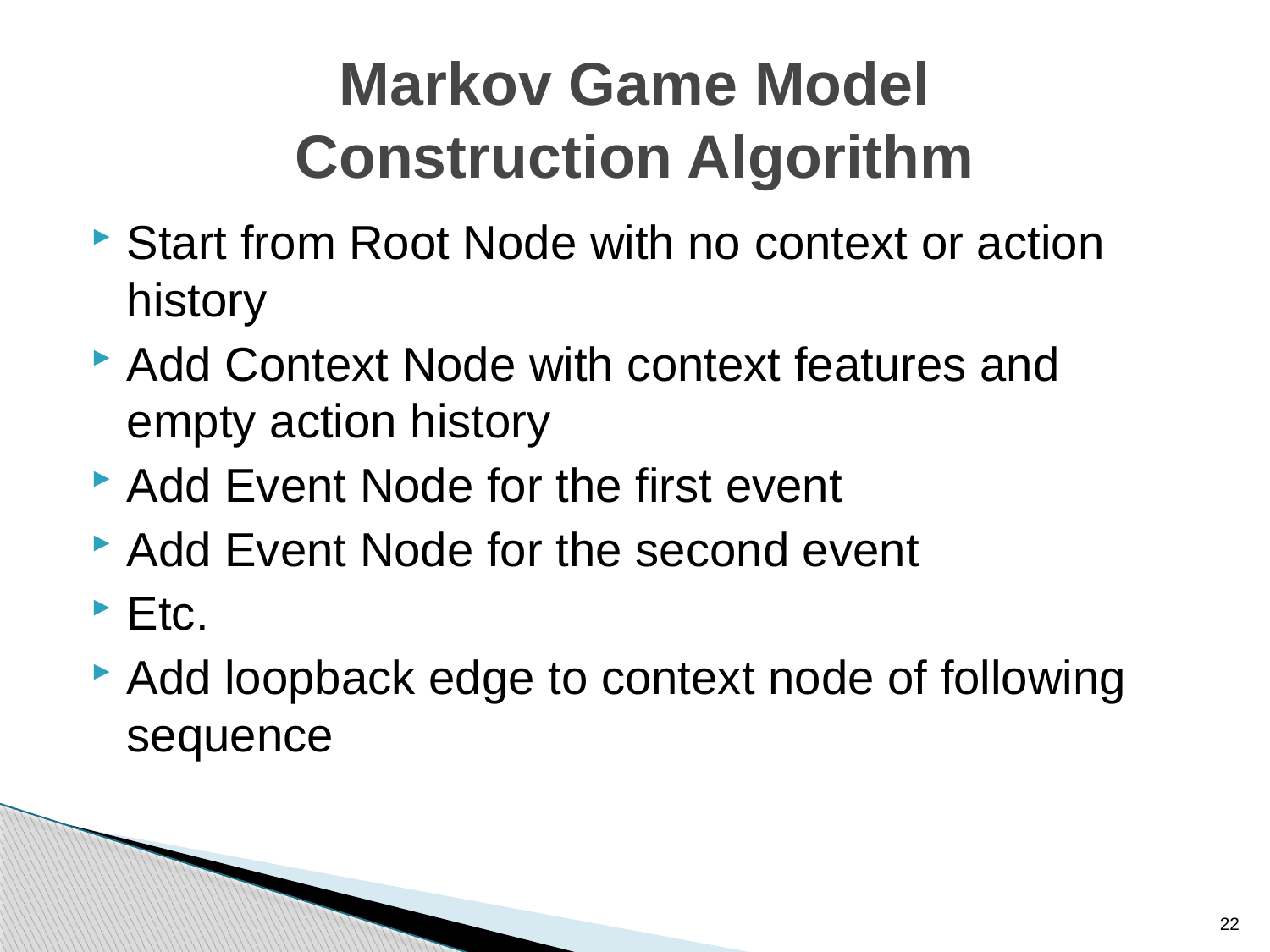

# Markov Game Model Construction Algorithm
Start from Root Node with no context or action history
Add Context Node with context features and empty action history
Add Event Node for the first event
Add Event Node for the second event
Etc.
Add loopback edge to context node of following sequence
22